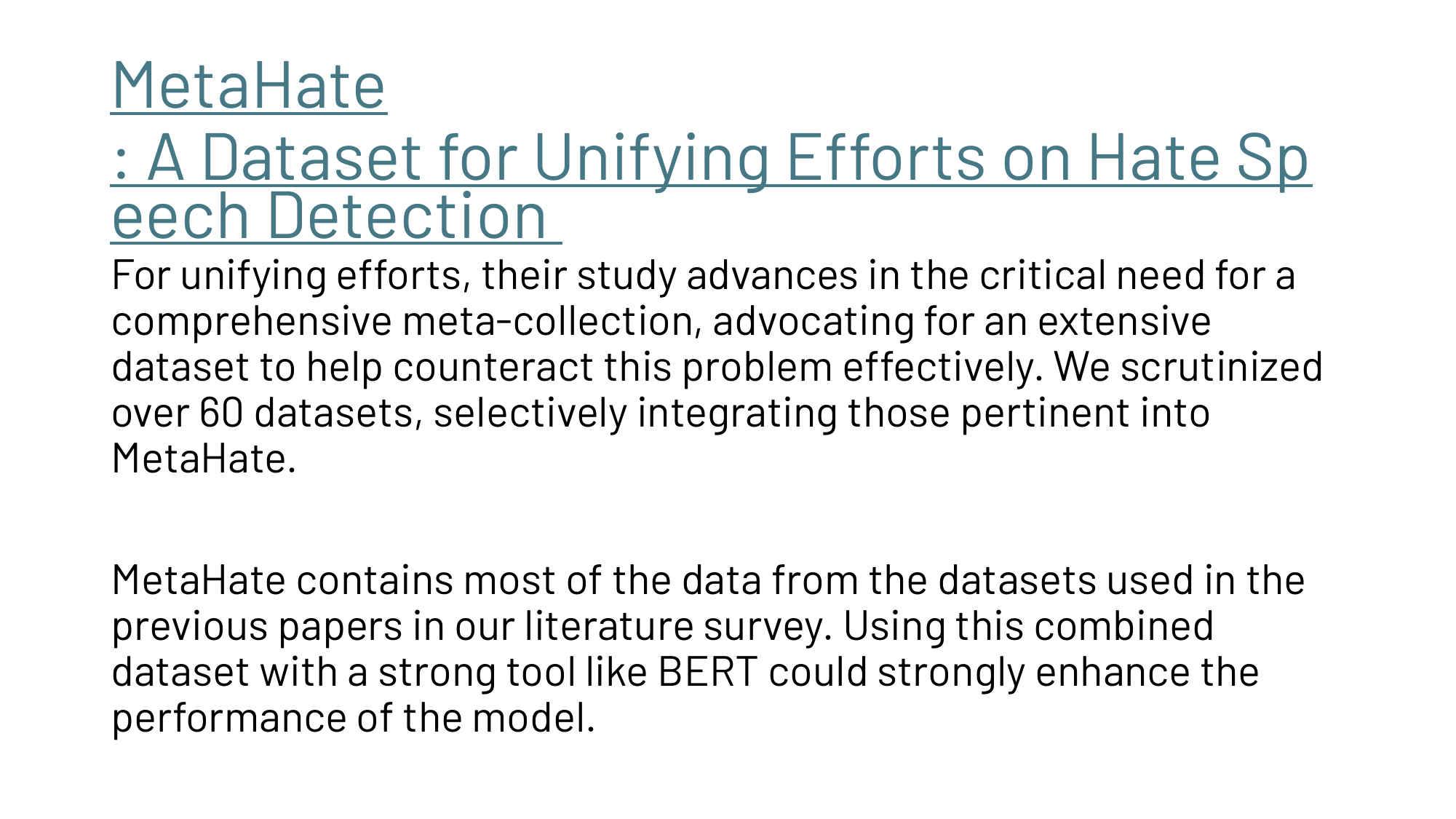

# MetaHate: A Dataset for Unifying Efforts on Hate Speech Detection
For unifying efforts, their study advances in the critical need for a comprehensive meta-collection, advocating for an extensive dataset to help counteract this problem effectively. We scrutinized over 60 datasets, selectively integrating those pertinent into MetaHate.

MetaHate contains most of the data from the datasets used in the previous papers in our literature survey. Using this combined dataset with a strong tool like BERT could strongly enhance the performance of the model.